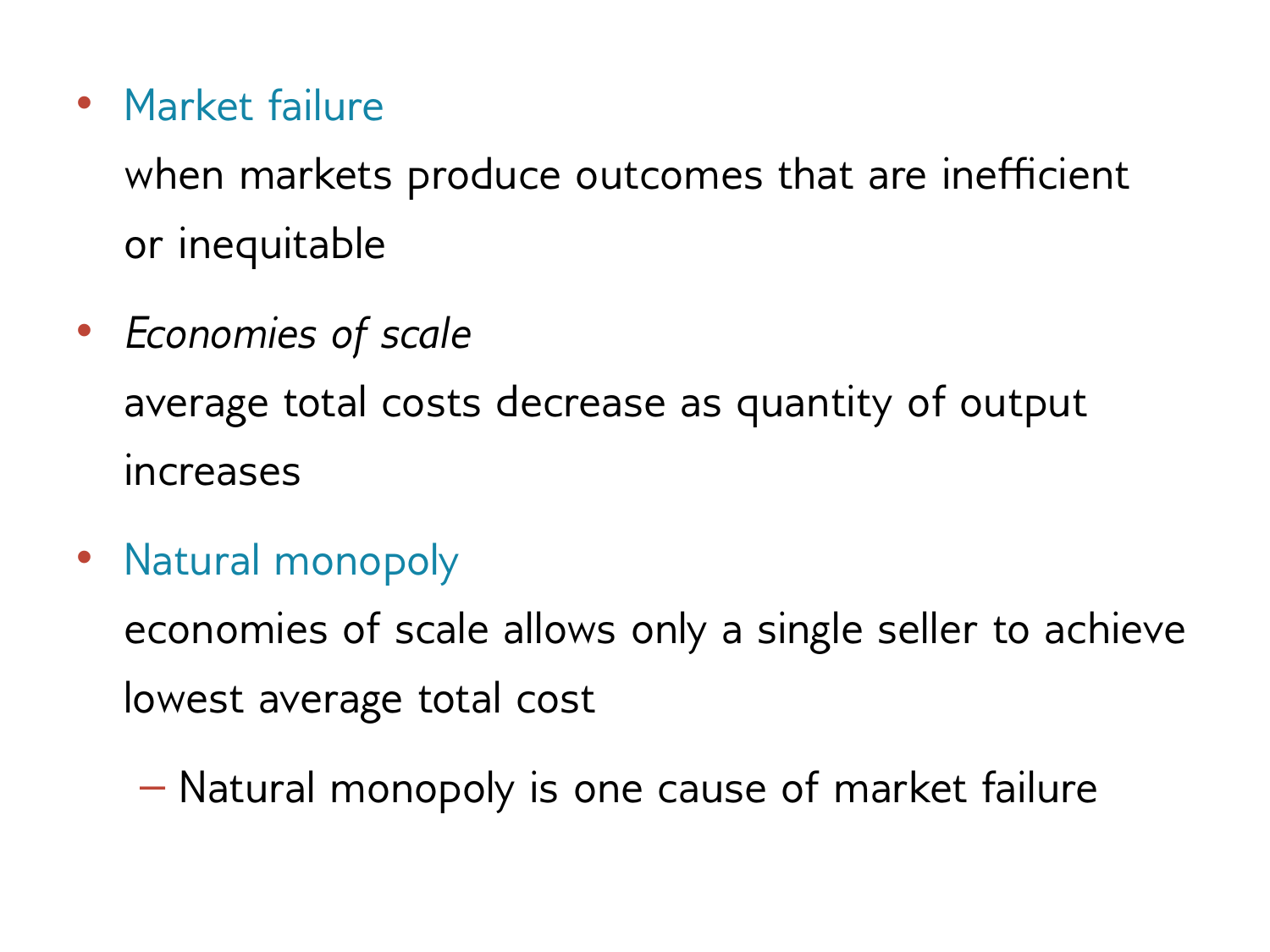

Market failure
when markets produce outcomes that are inefficient
or inequitable
Economies of scale
average total costs decrease as quantity of output increases
Natural monopoly
economies of scale allows only a single seller to achieve lowest average total cost
Natural monopoly is one cause of market failure